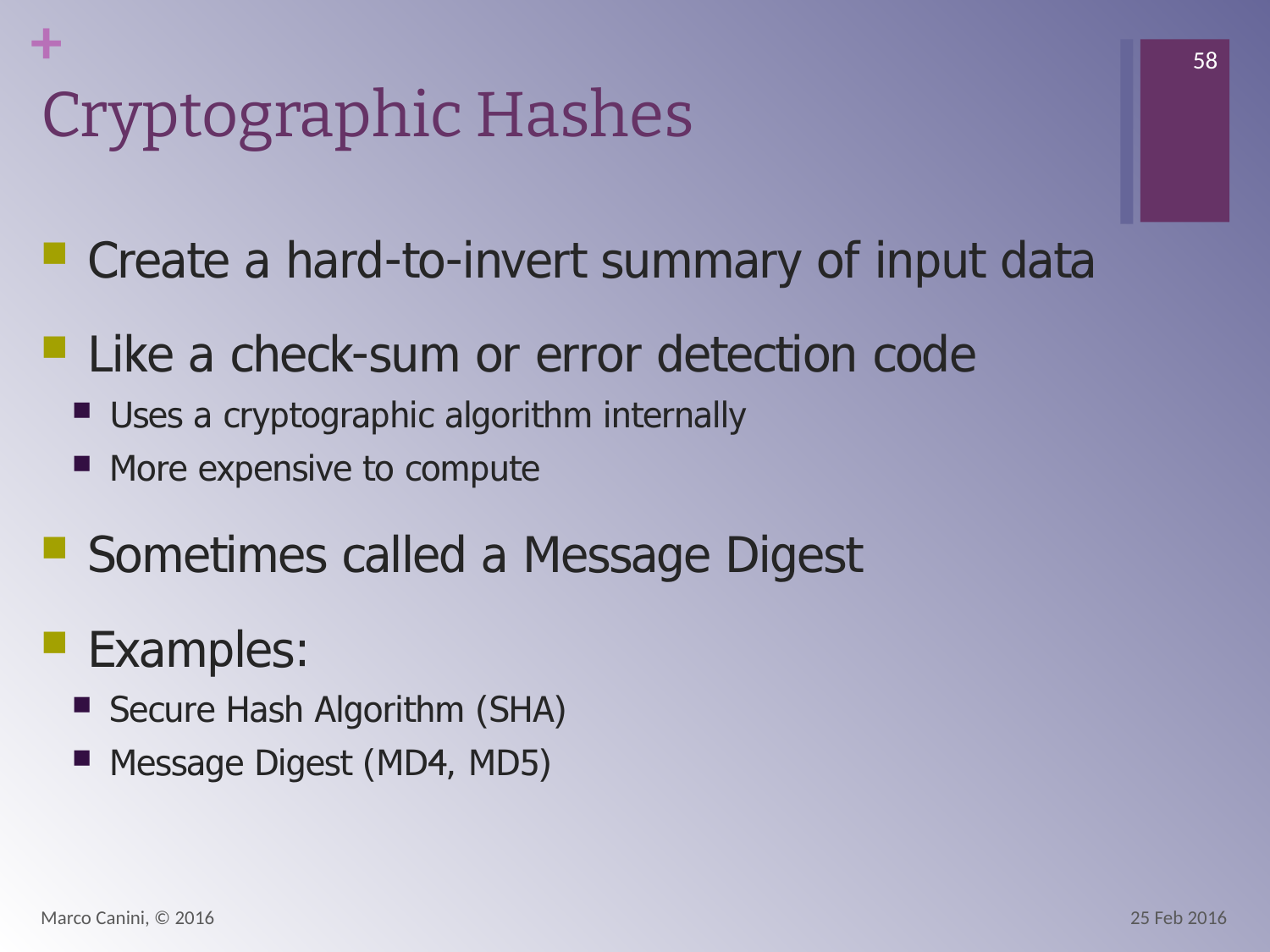

58
# Cryptographic Hashes
Create a hard-to-invert summary of input data
Like a check-sum or error detection code
Uses a cryptographic algorithm internally
More expensive to compute
Sometimes called a Message Digest
Examples:
Secure Hash Algorithm (SHA)
Message Digest (MD4, MD5)
Marco Canini, © 2016
25 Feb 2016